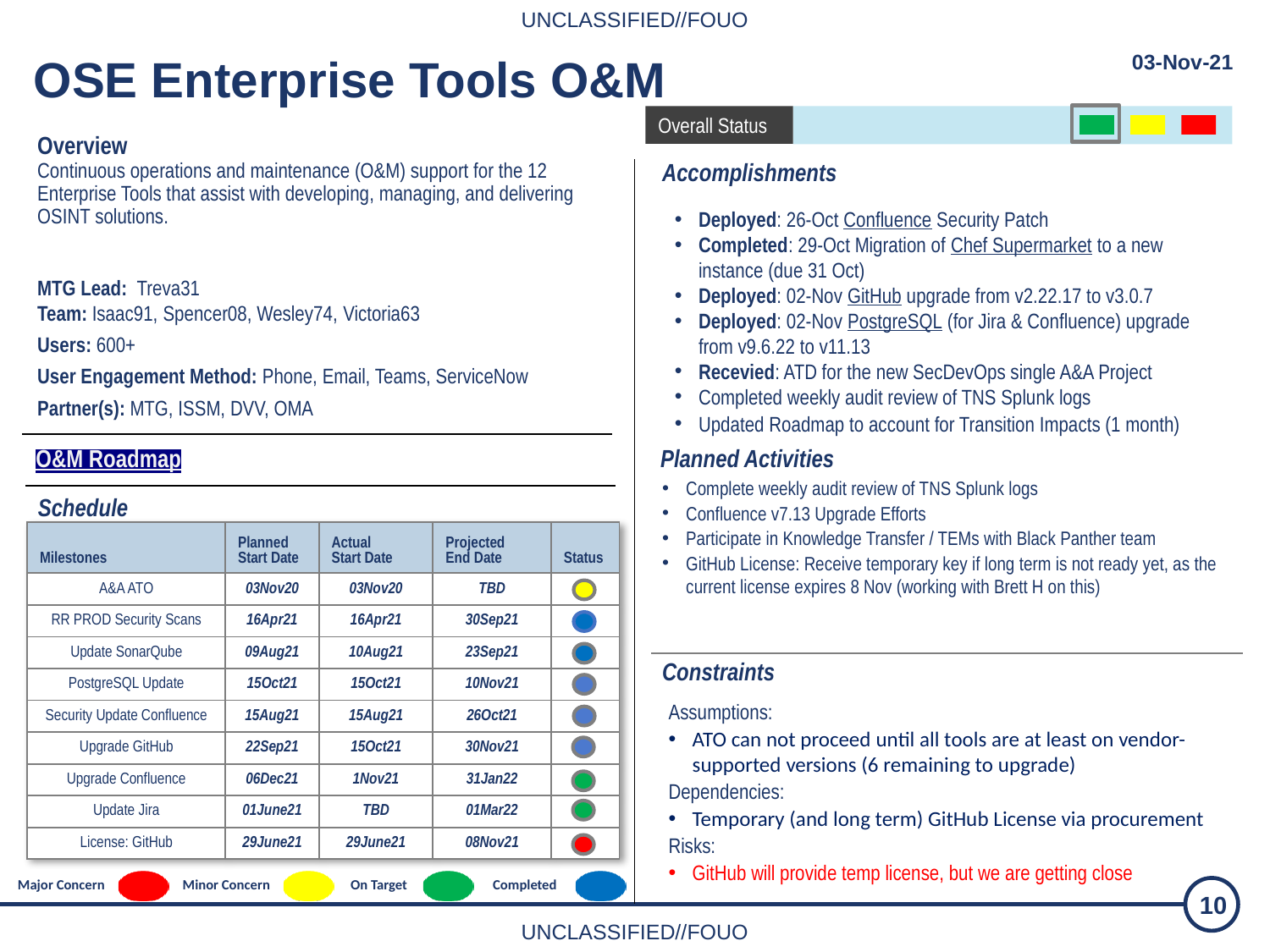

OSE Enterprise Tools O&M
03-Nov-21

Overall Status

Overview
Continuous operations and maintenance (O&M) support for the 12 Enterprise Tools that assist with developing, managing, and delivering OSINT solutions.

MTG Lead:  Treva31
Team: Isaac91, Spencer08, Wesley74, Victoria63
Users: 600+
User Engagement Method: Phone, Email, Teams, ServiceNow
Partner(s): MTG, ISSM, DVV, OMA

Accomplishments

Deployed: 26-Oct Confluence Security Patch
Completed: 29-Oct Migration of Chef Supermarket to a new instance (due 31 Oct)
Deployed: 02-Nov GitHub upgrade from v2.22.17 to v3.0.7
Deployed: 02-Nov PostgreSQL (for Jira & Confluence) upgrade from v9.6.22 to v11.13
Recevied: ATD for the new SecDevOps single A&A Project
Completed weekly audit review of TNS Splunk logs
Updated Roadmap to account for Transition Impacts (1 month)

Planned Activities
O&M Roadmap

Complete weekly audit review of TNS Splunk logs
Confluence v7.13 Upgrade Efforts
Participate in Knowledge Transfer / TEMs with Black Panther team
GitHub License: Receive temporary key if long term is not ready yet, as the current license expires 8 Nov (working with Brett H on this)
Schedule
| Milestones | Planned Start Date | Actual Start Date | Projected End Date | Status |
| --- | --- | --- | --- | --- |
| A&A ATO | 03Nov20 | 03Nov20 | TBD |  |
| RR PROD Security Scans | 16Apr21 | 16Apr21 | 30Sep21 |  |
| Update SonarQube | 09Aug21 | 10Aug21 | 23Sep21 |  |
| PostgreSQL Update | 15Oct21 | 15Oct21 | 10Nov21 |  |
| Security Update Confluence | 15Aug21 | 15Aug21 | 26Oct21 |  |
| Upgrade GitHub | 22Sep21 | 15Oct21 | 30Nov21 |  |
| Upgrade Confluence | 06Dec21 | 1Nov21 | 31Jan22 |  |
| Update Jira | 01June21 | TBD | 01Mar22 |  |
| License: GitHub | 29June21 | 29June21 | 08Nov21 |  |

Constraints

Assumptions:
ATO can not proceed until all tools are at least on vendor-supported versions (6 remaining to upgrade)
Dependencies:
Temporary (and long term) GitHub License via procurement
Risks:
GitHub will provide temp license, but we are getting close

| Major Concern |  | Minor Concern |  | On Target |  | Completed |  |
| --- | --- | --- | --- | --- | --- | --- | --- |
10